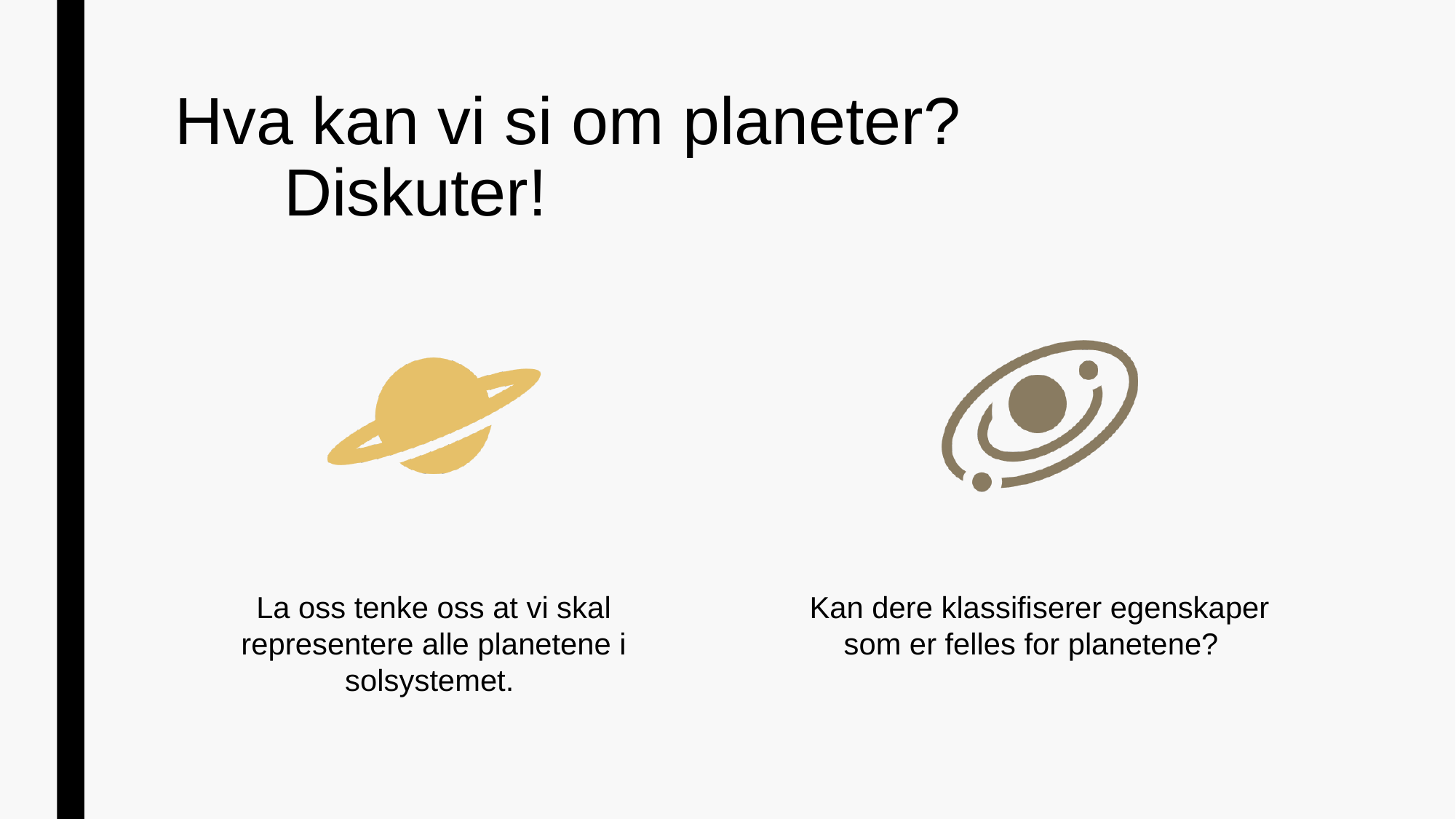

# Hva kan vi si om planeter? Diskuter!
La oss tenke oss at vi skal representere alle planetene i solsystemet.
Kan dere klassifiserer egenskaper som er felles for planetene?